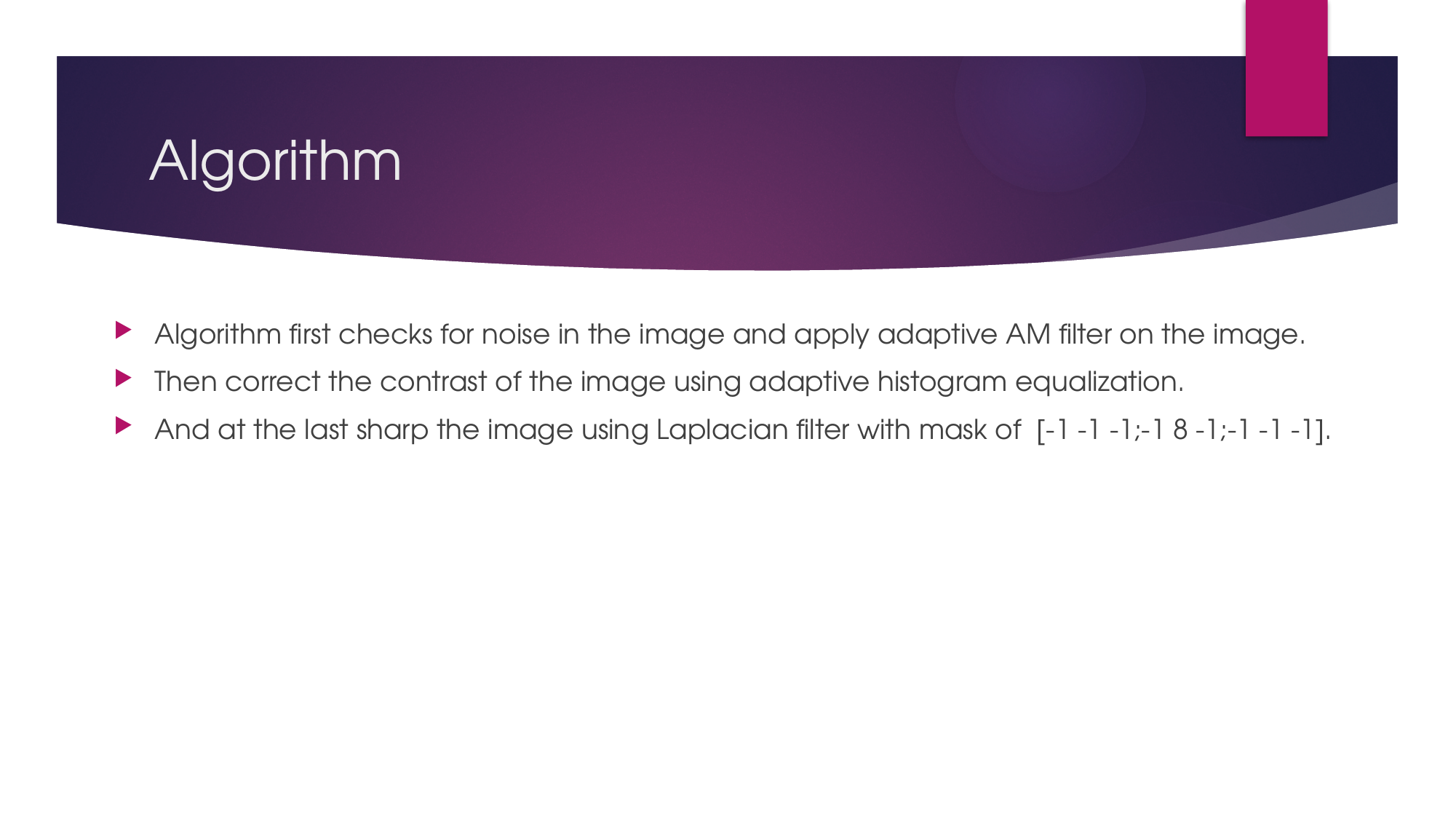

# Algorithm
Algorithm first checks for noise in the image and apply adaptive AM filter on the image.
Then correct the contrast of the image using adaptive histogram equalization.
And at the last sharp the image using Laplacian filter with mask of  [-1 -1 -1;-1 8 -1;-1 -1 -1].